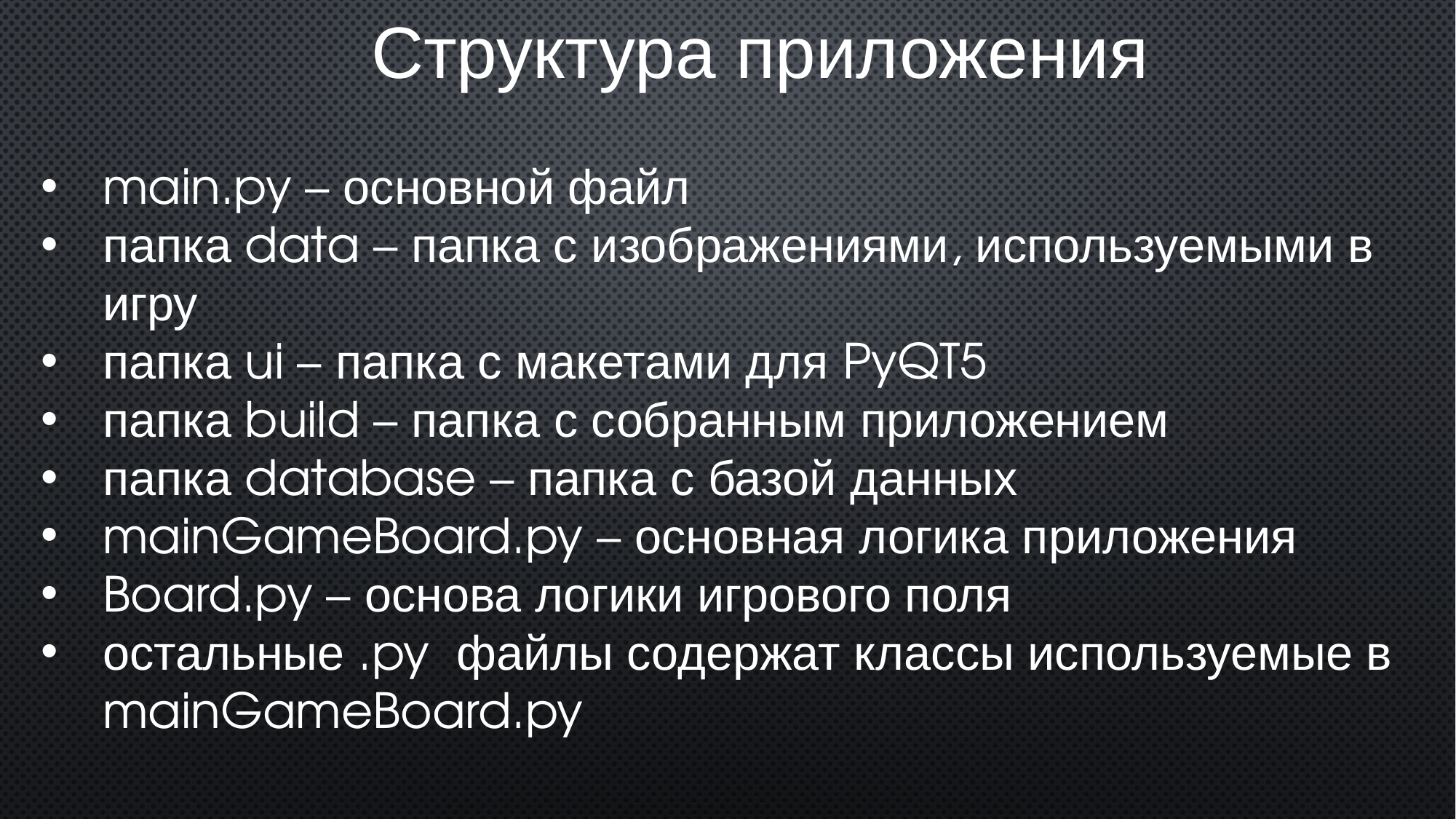

Структура приложения
main.py – основной файл
папка data – папка с изображениями, используемыми в игру
папка ui – папка с макетами для PyQT5
папка build – папка с собранным приложением
папка database – папка с базой данных
mainGameBoard.py – основная логика приложения
Board.py – основа логики игрового поля
остальные .py  файлы содержат классы используемые в mainGameBoard.py